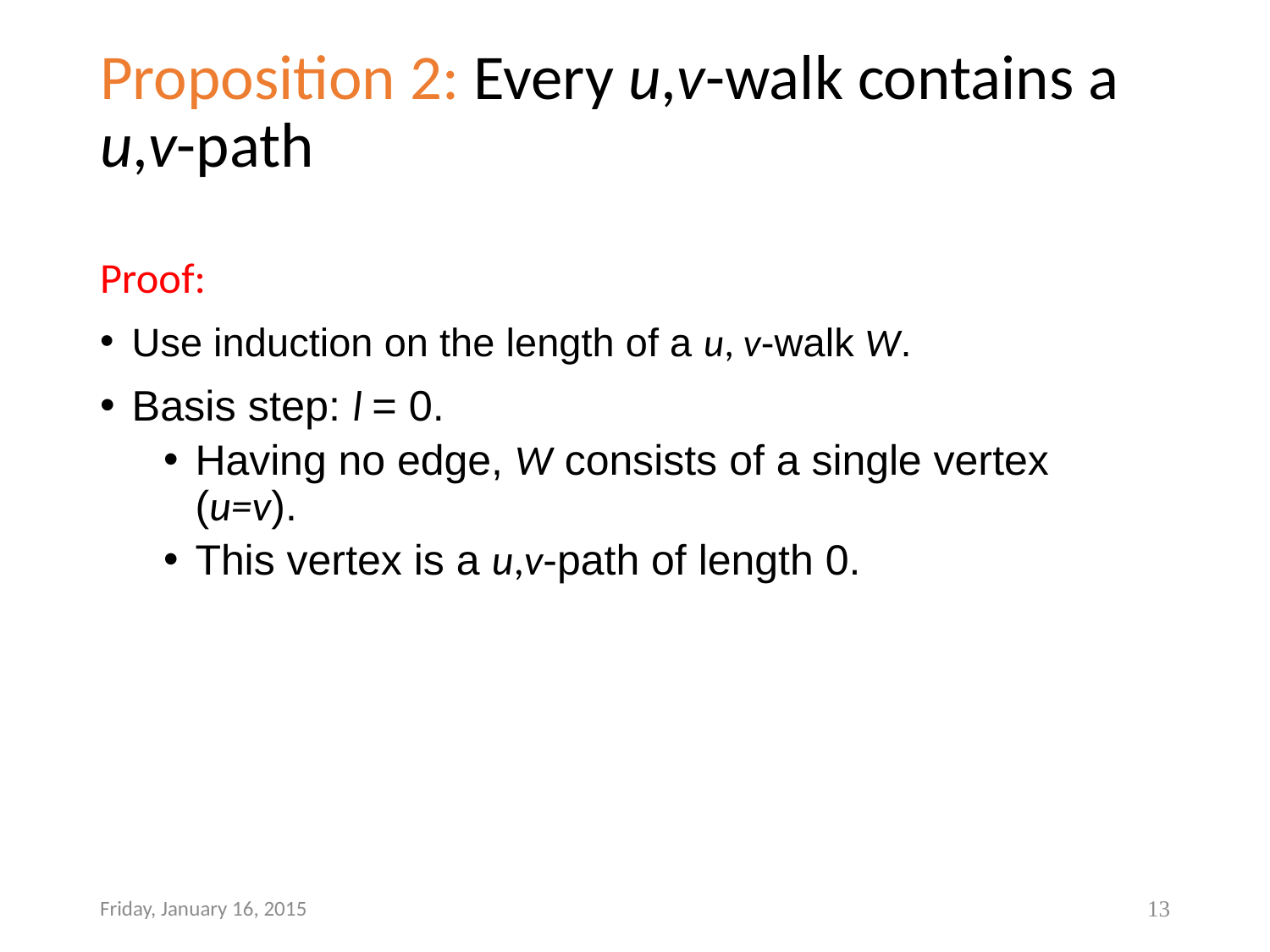

# Proposition 2: Every u,v-walk contains a u,v-path
Proof:
Use induction on the length of a u, v-walk W.
Basis step: l = 0.
Having no edge, W consists of a single vertex (u=v).
This vertex is a u,v-path of length 0.

Friday, January 16, 2015
13